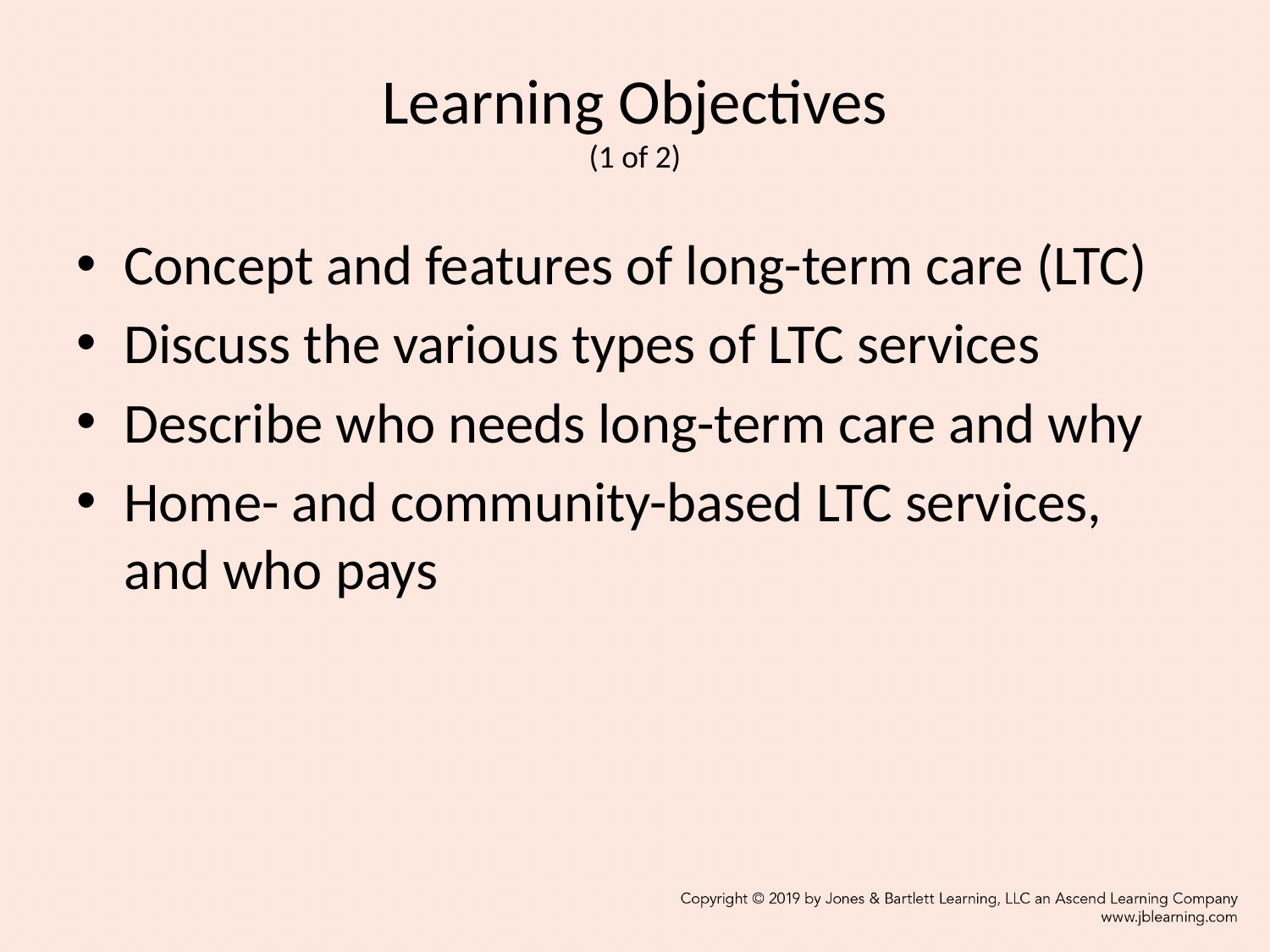

# Learning Objectives (1 of 2)
Concept and features of long-term care (LTC)
Discuss the various types of LTC services
Describe who needs long-term care and why
Home- and community-based LTC services, and who pays